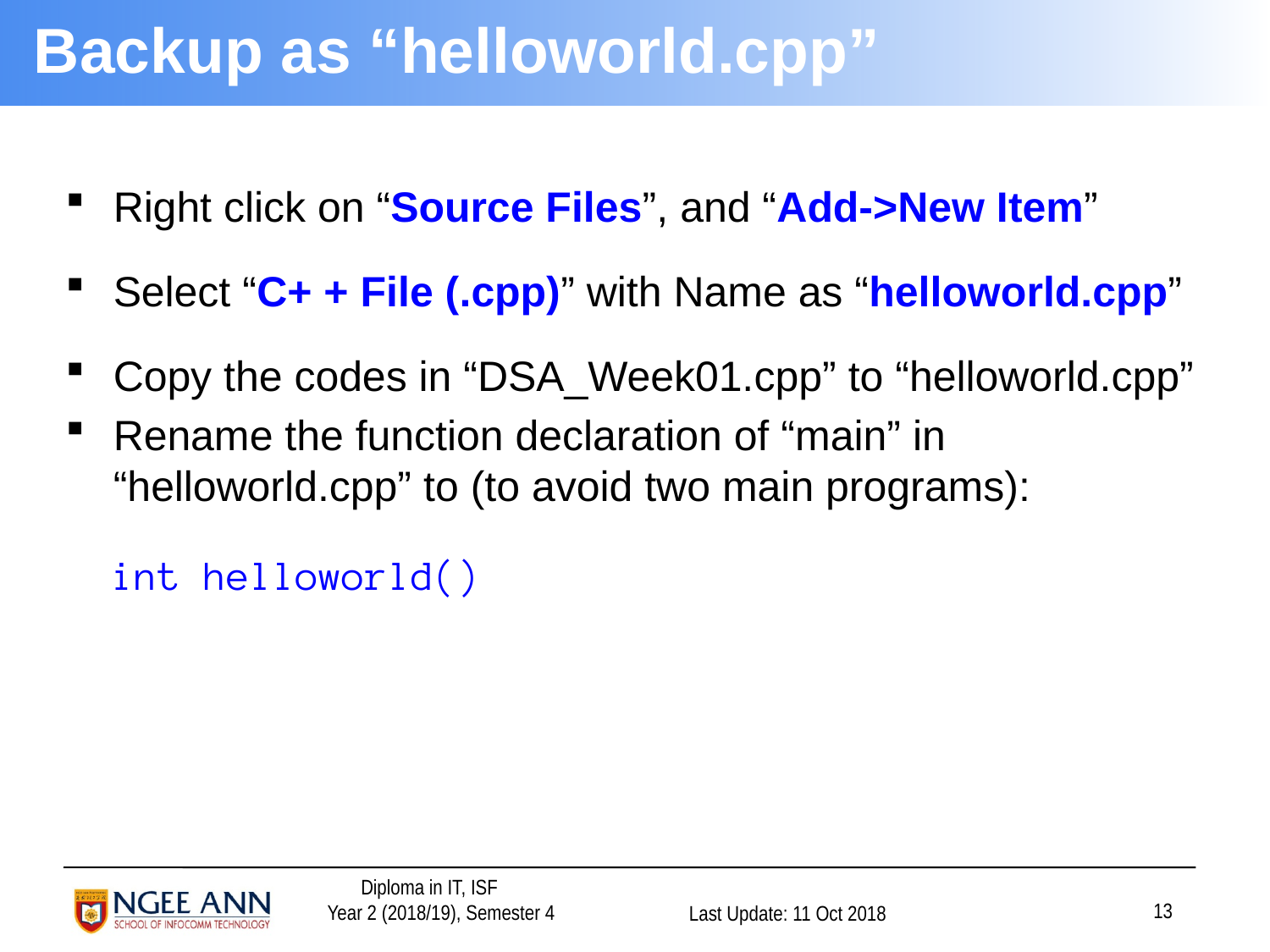

# Backup as “helloworld.cpp”
Right click on “Source Files”, and “Add->New Item”
Select “C+ + File (.cpp)” with Name as “helloworld.cpp”
Copy the codes in “DSA_Week01.cpp” to “helloworld.cpp”
Rename the function declaration of “main” in “helloworld.cpp” to (to avoid two main programs):

  int helloworld()